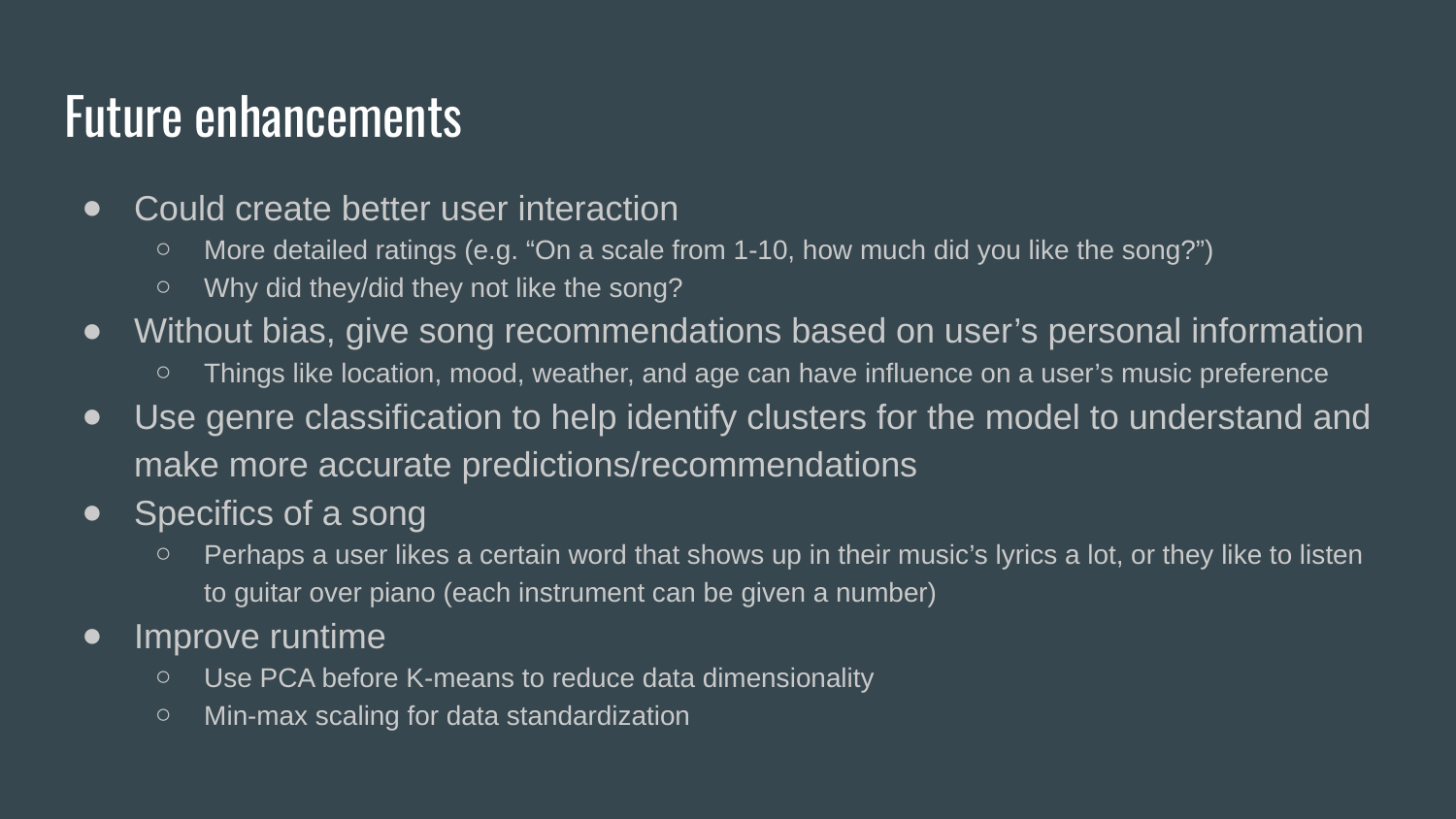

# Future enhancements
Could create better user interaction
More detailed ratings (e.g. “On a scale from 1-10, how much did you like the song?”)
Why did they/did they not like the song?
Without bias, give song recommendations based on user’s personal information
Things like location, mood, weather, and age can have influence on a user’s music preference
Use genre classification to help identify clusters for the model to understand and make more accurate predictions/recommendations
Specifics of a song
Perhaps a user likes a certain word that shows up in their music’s lyrics a lot, or they like to listen to guitar over piano (each instrument can be given a number)
Improve runtime
Use PCA before K-means to reduce data dimensionality
Min-max scaling for data standardization